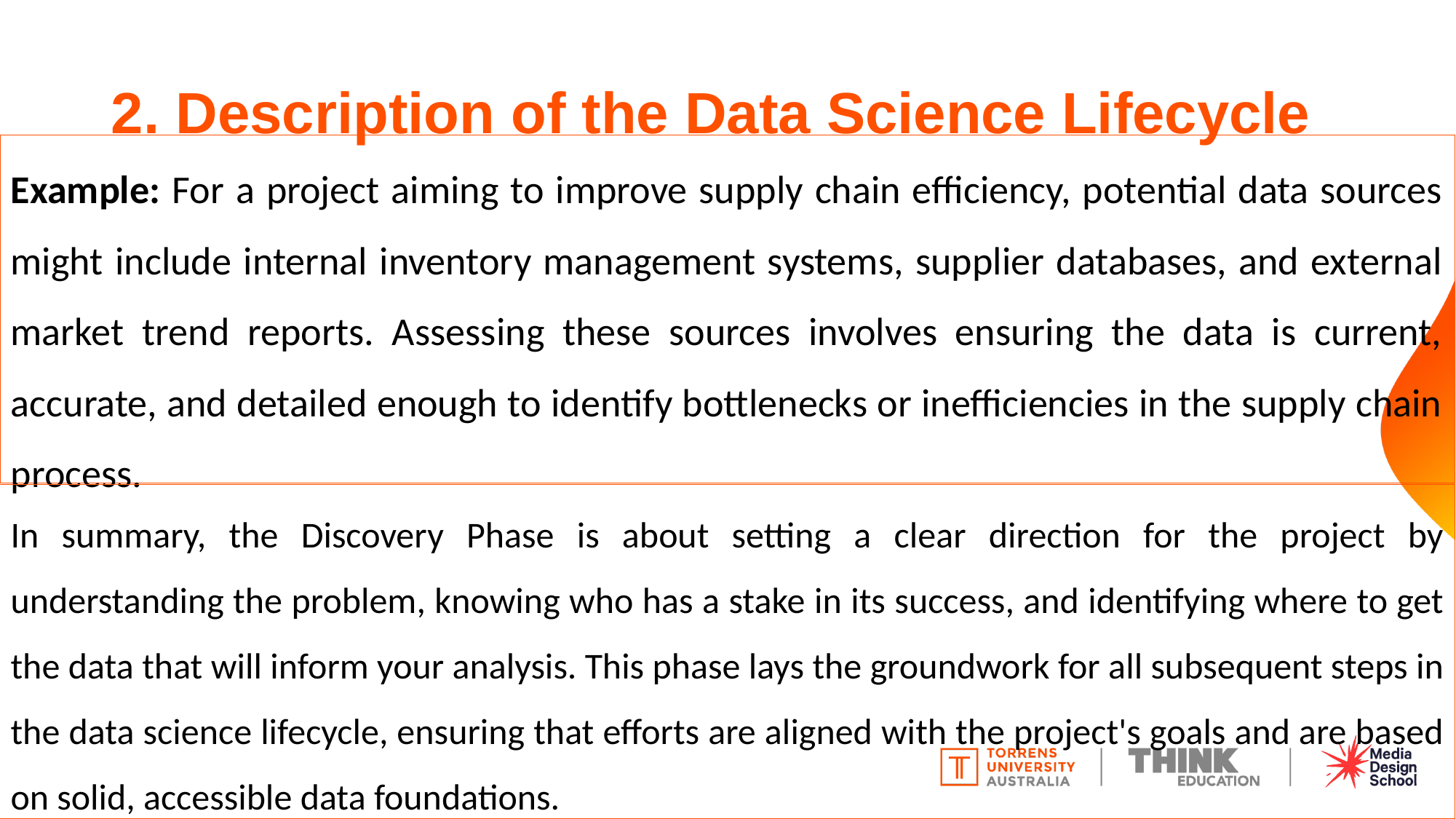

# 2. Description of the Data Science Lifecycle
Example: For a project aiming to improve supply chain efficiency, potential data sources might include internal inventory management systems, supplier databases, and external market trend reports. Assessing these sources involves ensuring the data is current, accurate, and detailed enough to identify bottlenecks or inefficiencies in the supply chain process.
In summary, the Discovery Phase is about setting a clear direction for the project by understanding the problem, knowing who has a stake in its success, and identifying where to get the data that will inform your analysis. This phase lays the groundwork for all subsequent steps in the data science lifecycle, ensuring that efforts are aligned with the project's goals and are based on solid, accessible data foundations.